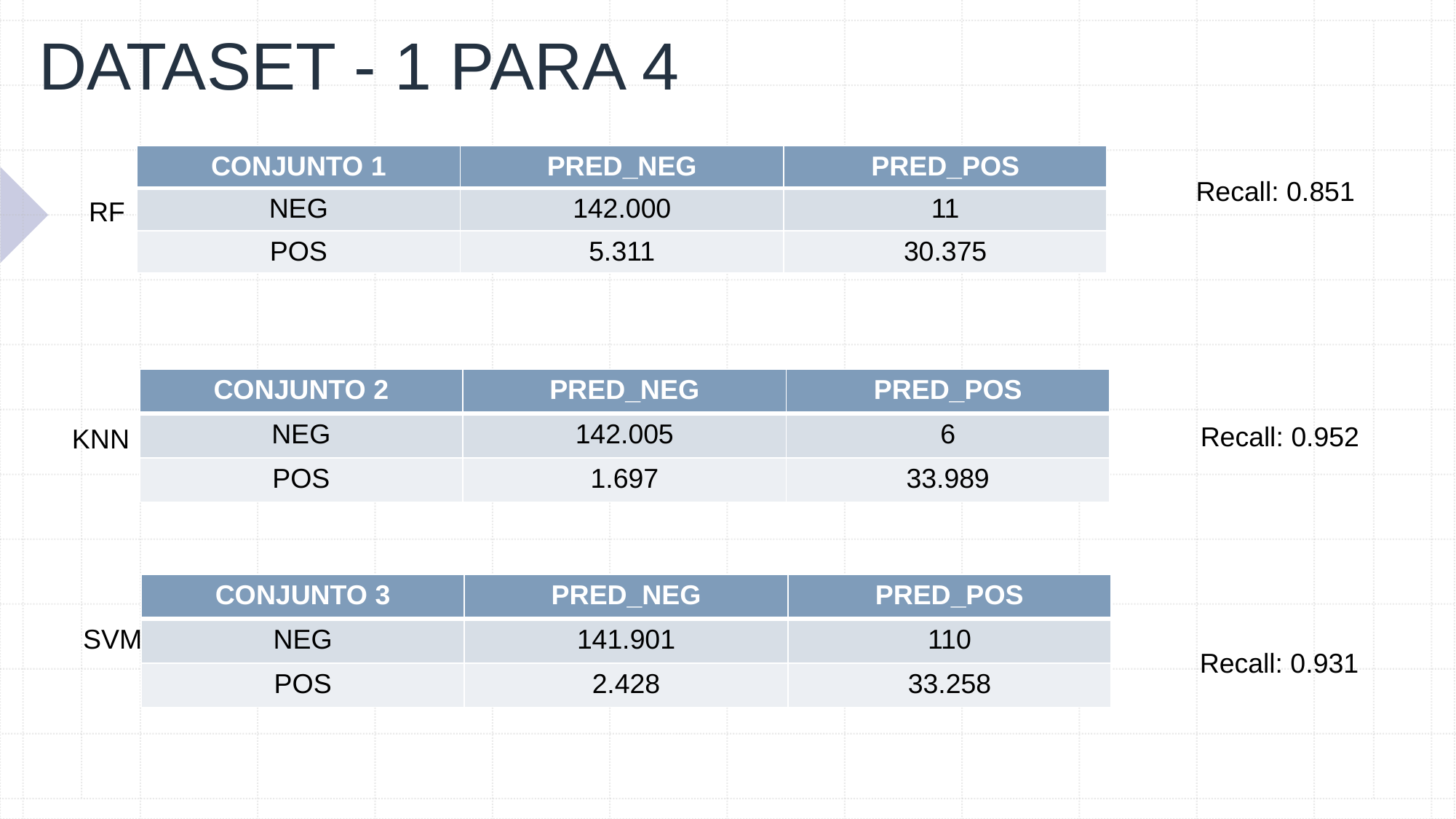

# DATASET - 1 PARA 4
| CONJUNTO 1 | PRED\_NEG | PRED\_POS |
| --- | --- | --- |
| NEG | 142.000 | 11 |
| POS | 5.311 | 30.375 |
Recall: 0.851

RF

| CONJUNTO 2 | PRED\_NEG | PRED\_POS |
| --- | --- | --- |
| NEG | 142.005 | 6 |
| POS | 1.697 | 33.989 |
Recall: 0.952
KNN
| CONJUNTO 3 | PRED\_NEG | PRED\_POS |
| --- | --- | --- |
| NEG | 141.901 | 110 |
| POS | 2.428 | 33.258 |
SVM
Recall: 0.931